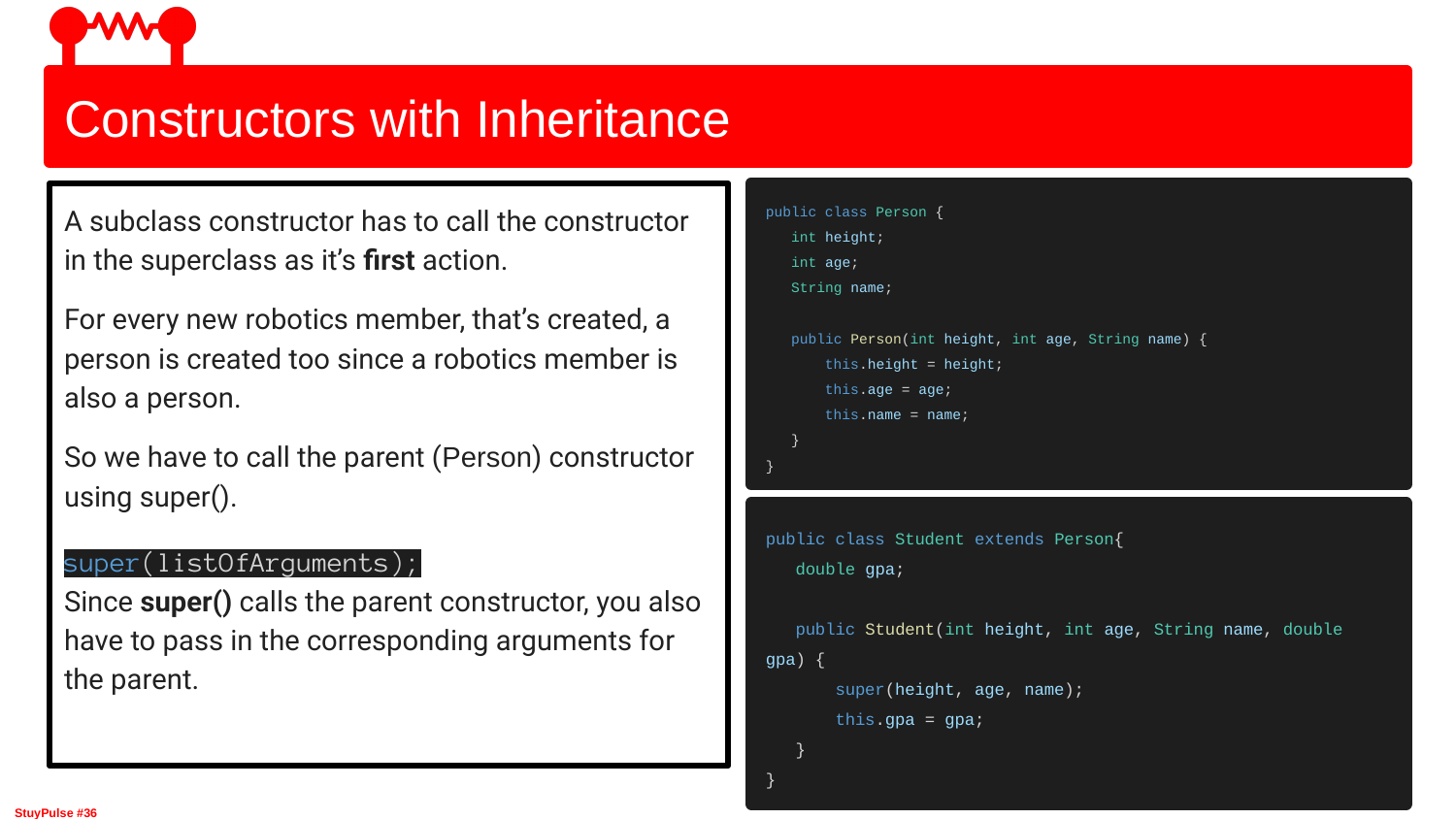

# Constructors with Inheritance
A subclass constructor has to call the constructor in the superclass as it’s first action.
For every new robotics member, that’s created, a person is created too since a robotics member is also a person.
So we have to call the parent (Person) constructor using super().
super(listOfArguments);
Since super() calls the parent constructor, you also have to pass in the corresponding arguments for the parent.
public class Person {
   int height;
   int age;
   String name;

   public Person(int height, int age, String name) {
       this.height = height;
       this.age = age;
       this.name = name;
   }
}
public class Student extends Person{
   double gpa;

   public Student(int height, int age, String name, double gpa) {
       super(height, age, name);
       this.gpa = gpa;
   }
}